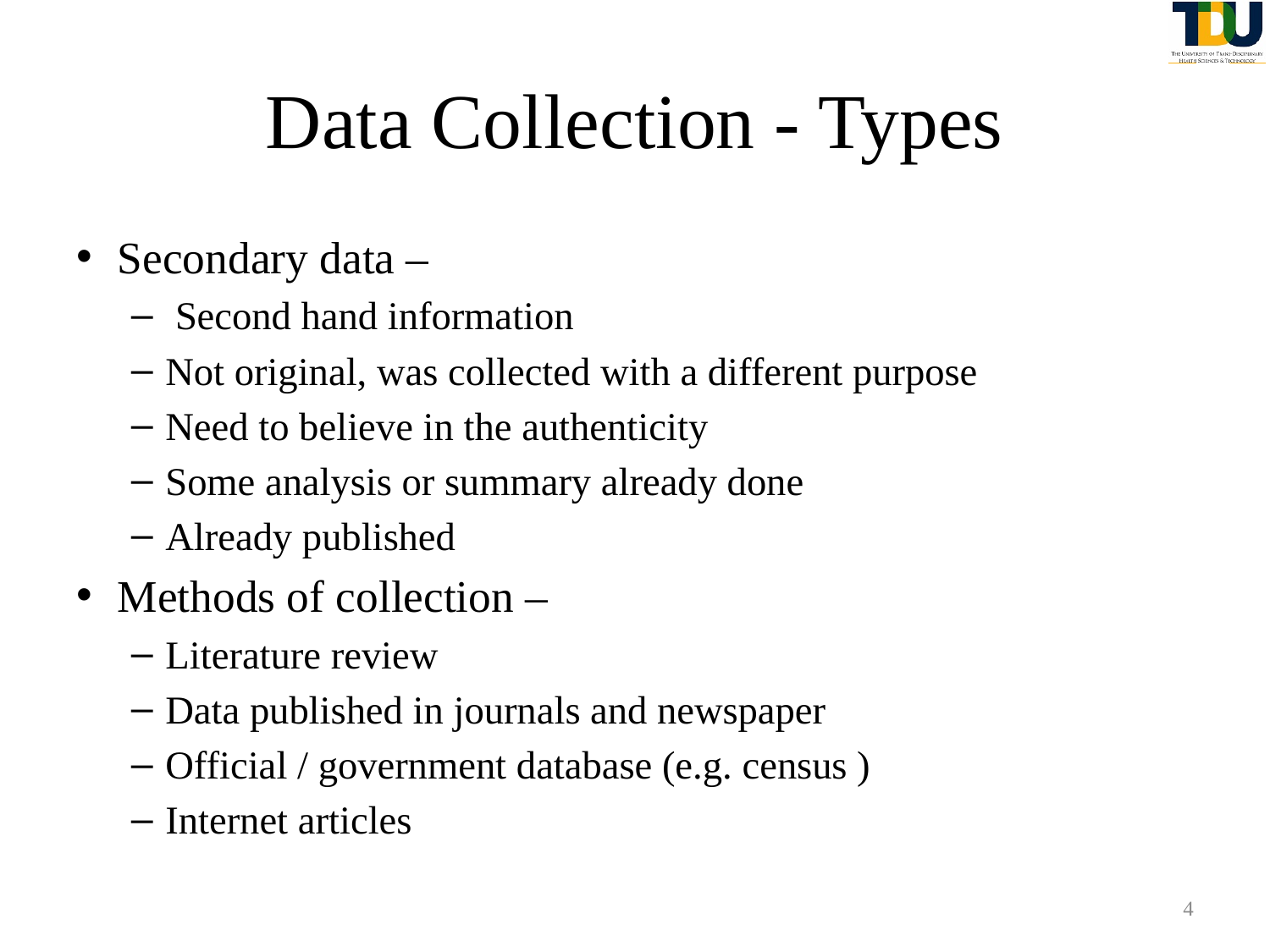

# Data Collection - Types
Secondary data –
 Second hand information
Not original, was collected with a different purpose
Need to believe in the authenticity
Some analysis or summary already done
Already published
Methods of collection –
Literature review
Data published in journals and newspaper
Official / government database (e.g. census )
Internet articles
4